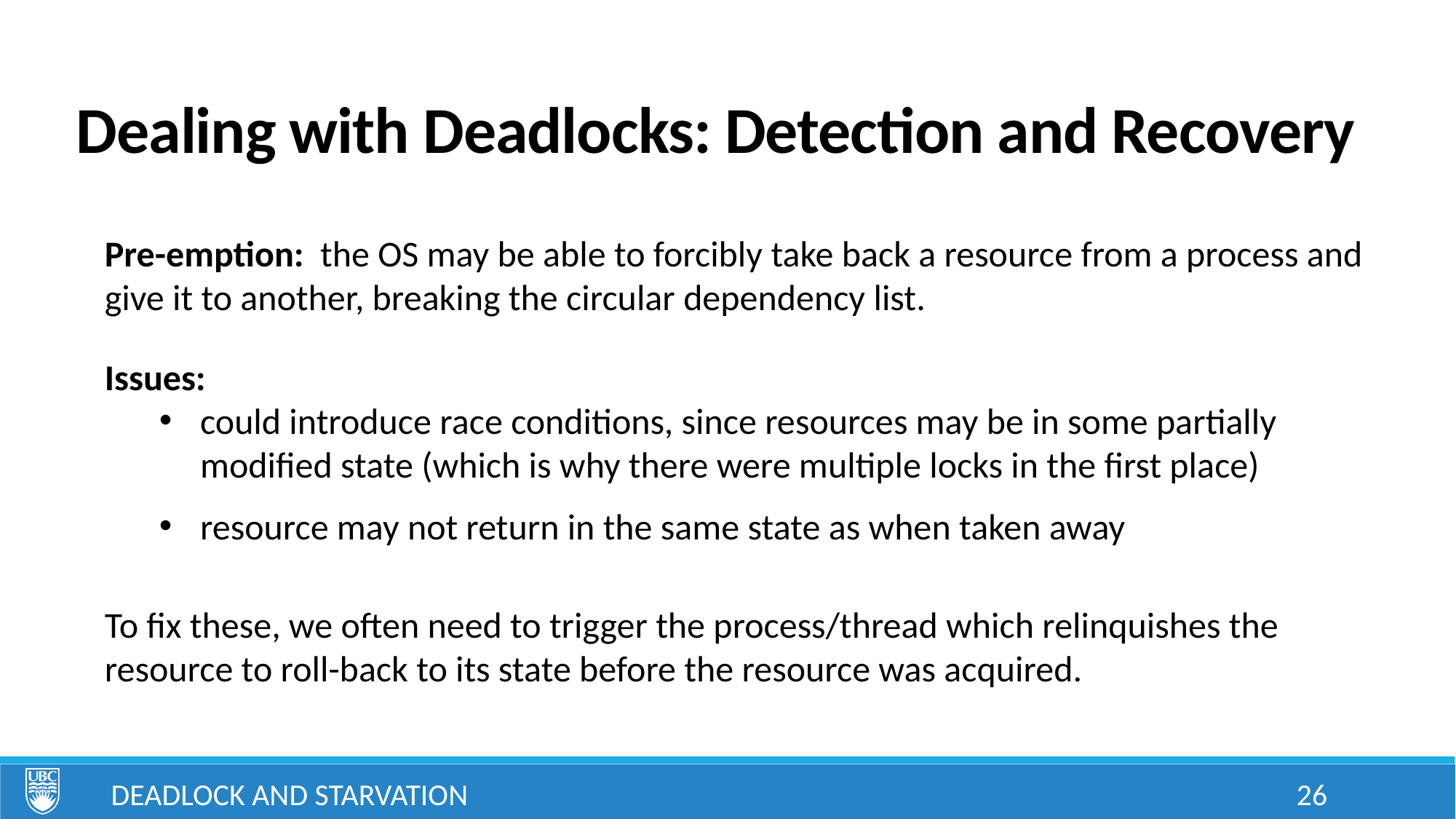

# Dealing with Deadlocks: Detection and Recovery
Pre-emption:  the OS may be able to forcibly take back a resource from a process and give it to another, breaking the circular dependency list.
Issues:
could introduce race conditions, since resources may be in some partially modified state (which is why there were multiple locks in the first place)
resource may not return in the same state as when taken away
To fix these, we often need to trigger the process/thread which relinquishes the resource to roll-back to its state before the resource was acquired.
Deadlock and Starvation
26